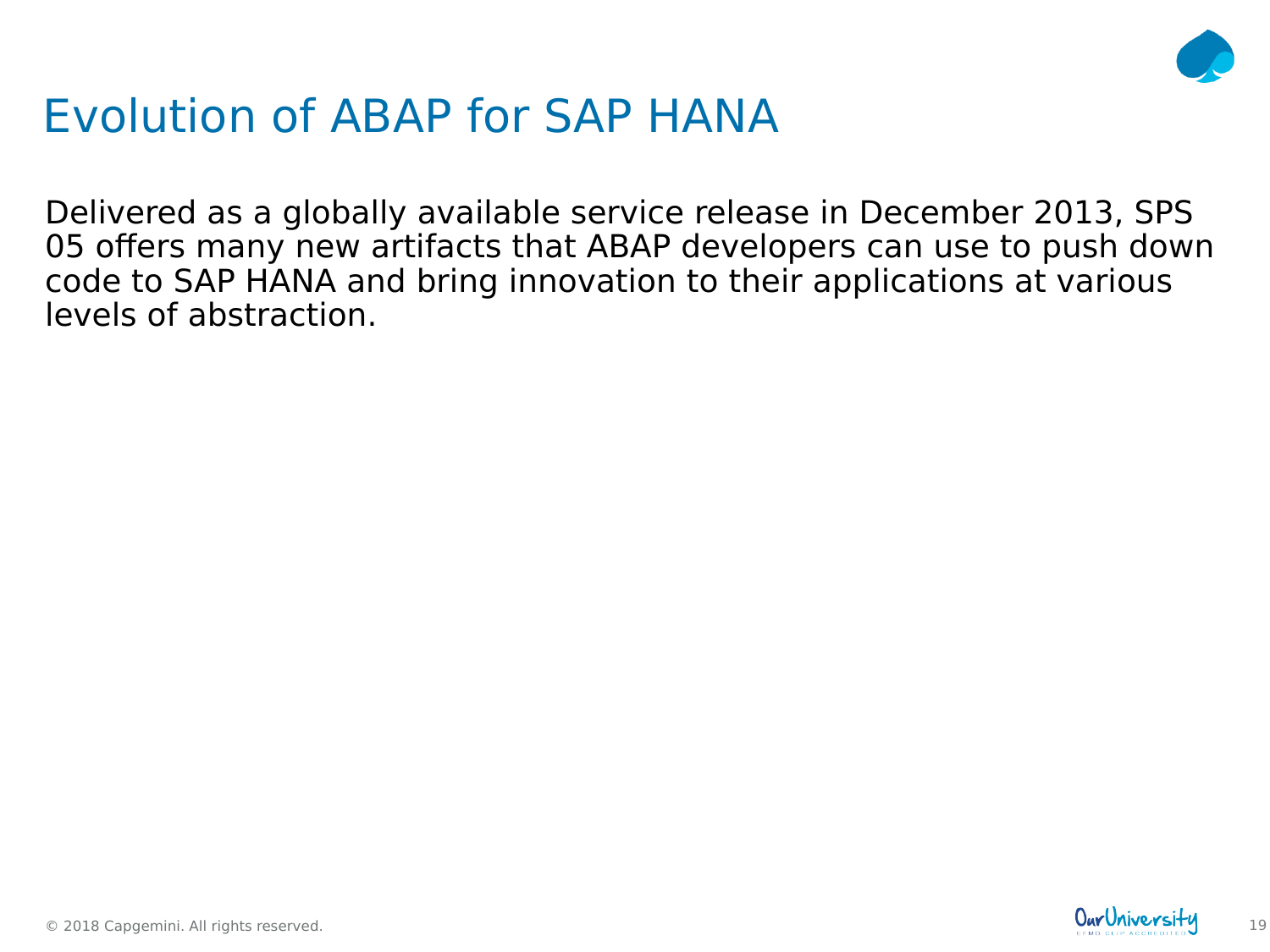

# Evolution of ABAP for SAP HANA
Delivered as a globally available service release in December 2013, SPS 05 offers many new artifacts that ABAP developers can use to push down code to SAP HANA and bring innovation to their applications at various levels of abstraction.